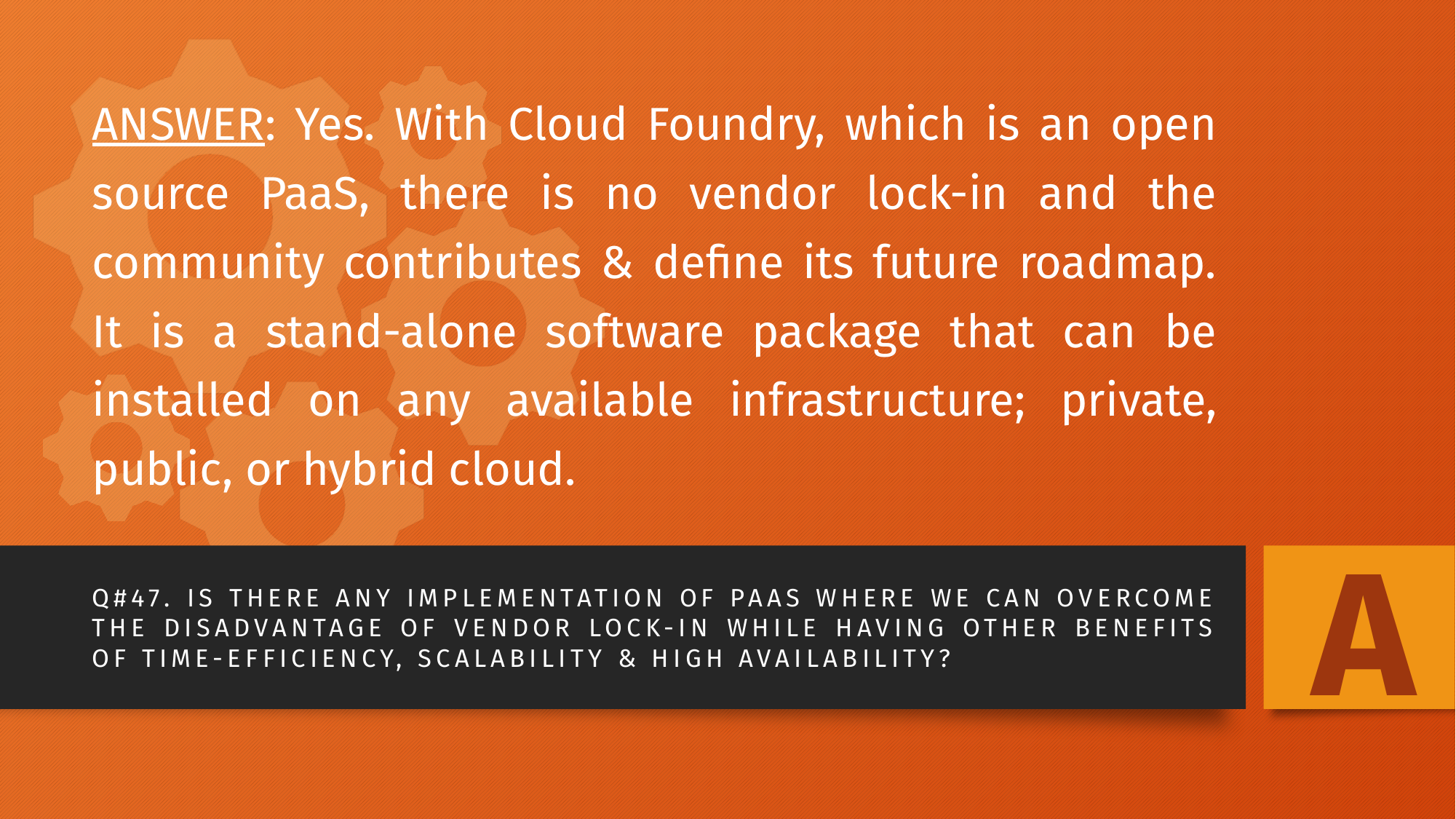

# ANSWER: Yes. With Cloud Foundry, which is an open source PaaS, there is no vendor lock-in and the community contributes & define its future roadmap. It is a stand-alone software package that can be installed on any available infrastructure; private, public, or hybrid cloud.
A
Q#47. Is there any implementation of PaaS where we can overcome the disadvantage of Vendor Lock-in while having other benefits of Time-efficiency, scalability & high availability?